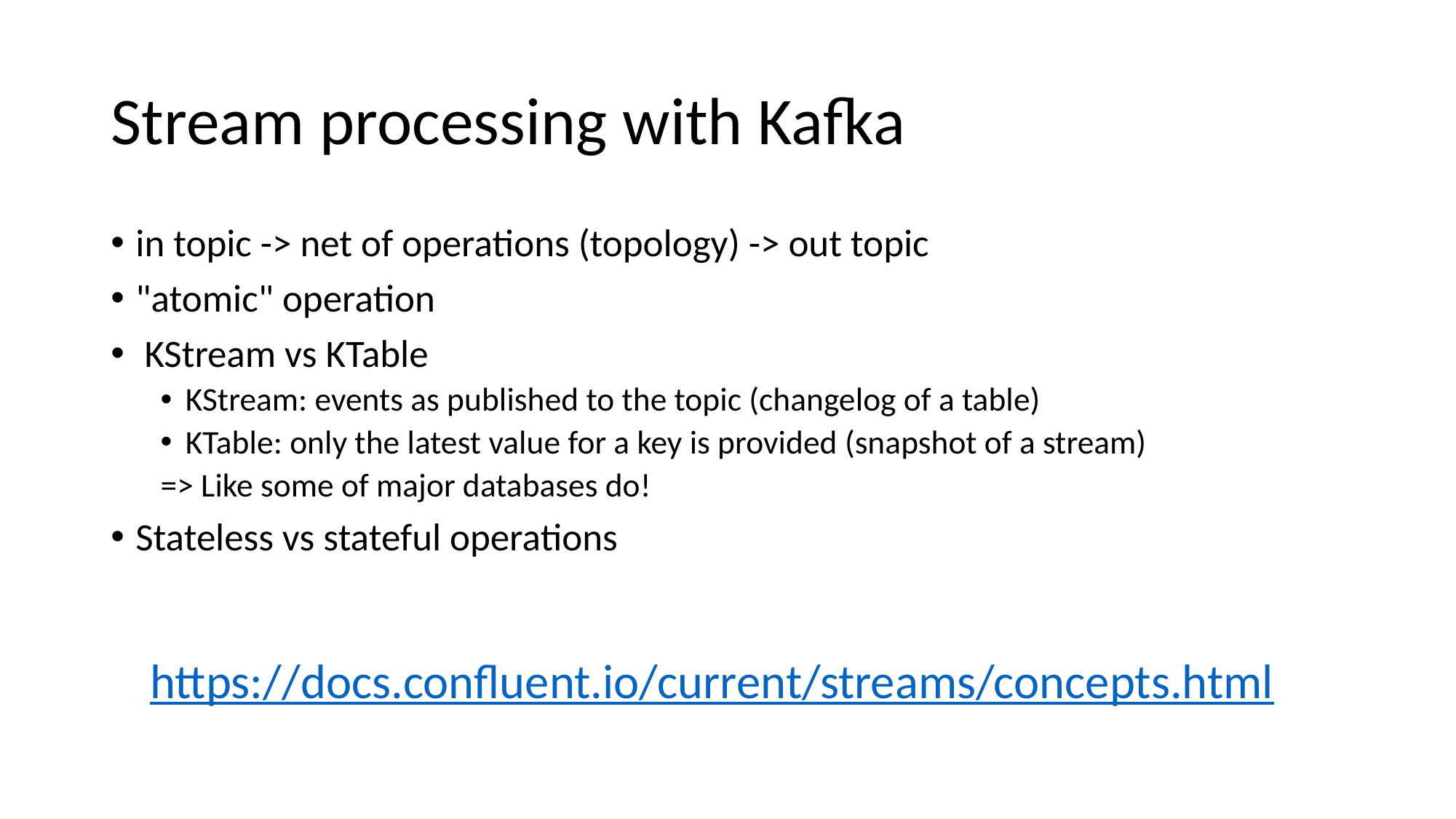

# Stream processing with Kafka
in topic -> net of operations (topology) -> out topic
"atomic" operation
 KStream vs KTable
KStream: events as published to the topic (changelog of a table)
KTable: only the latest value for a key is provided (snapshot of a stream)
=> Like some of major databases do!
Stateless vs stateful operations

https://docs.confluent.io/current/streams/concepts.html